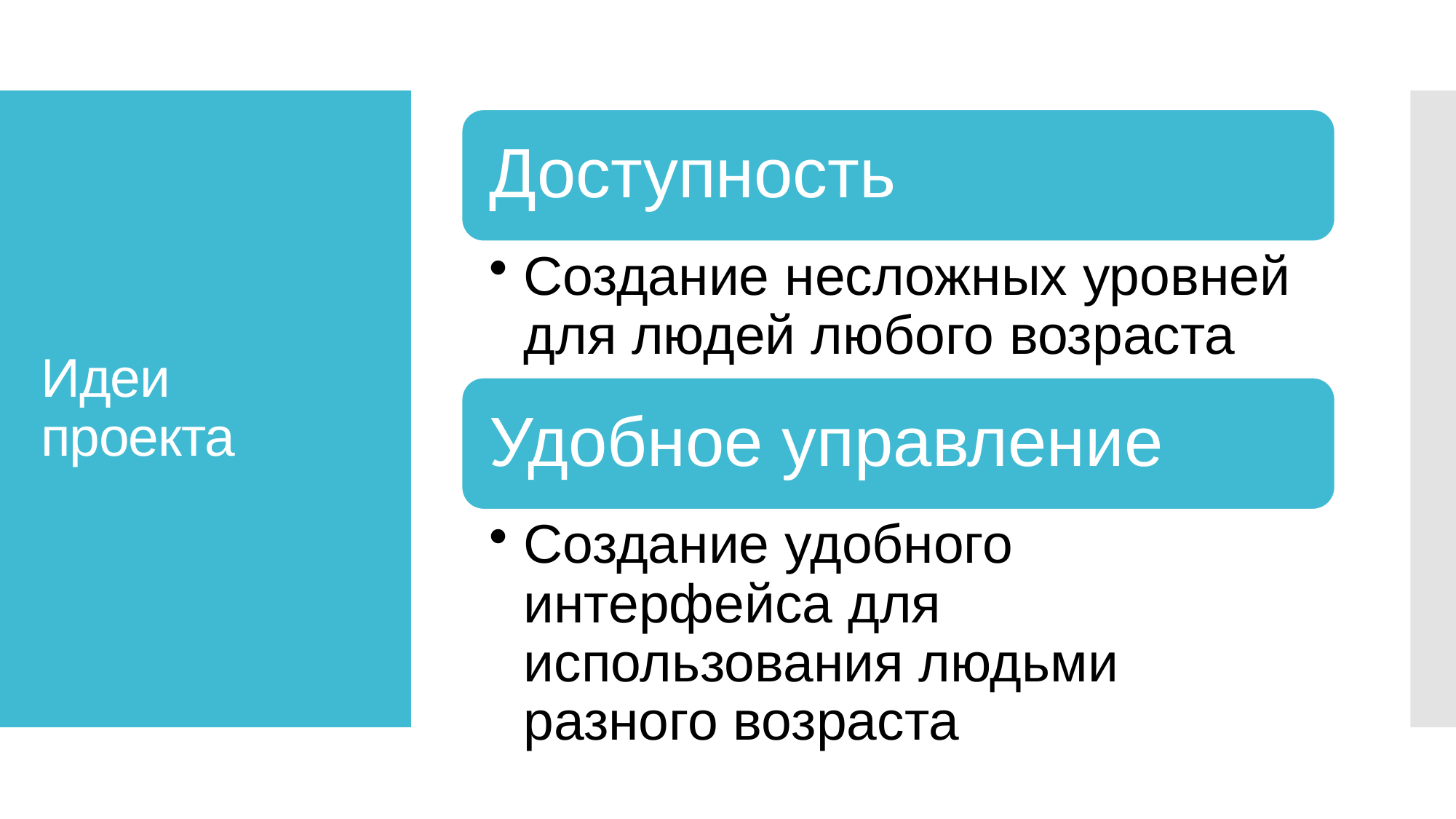

Доступность
Создание несложных уровней для людей любого возраста
Удобное управление
Создание удобного интерфейса для использования людьми разного возраста
# Идеи проекта